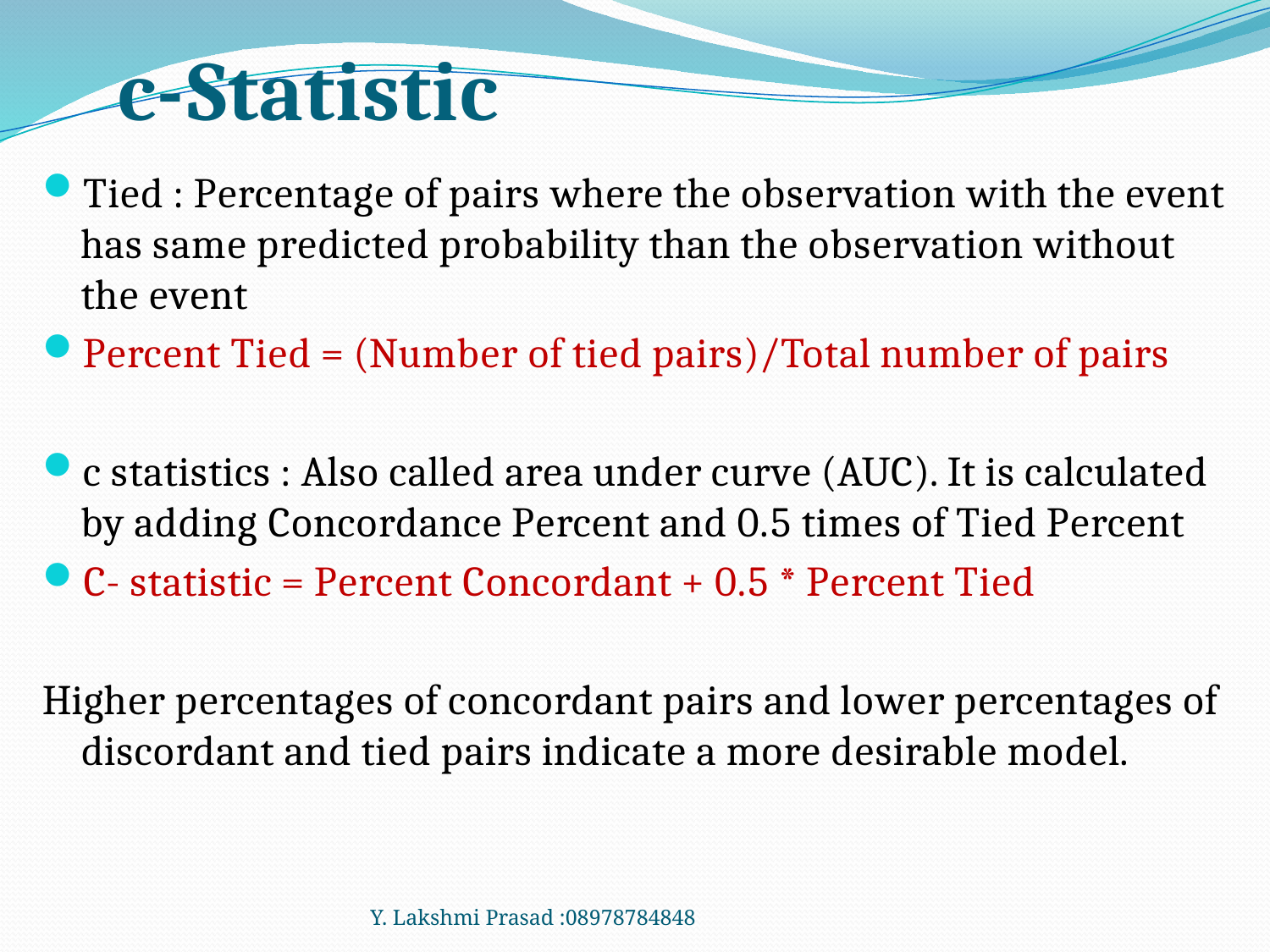

# c-Statistic
Tied : Percentage of pairs where the observation with the event has same predicted probability than the observation without the event
Percent Tied = (Number of tied pairs)/Total number of pairs

c statistics : Also called area under curve (AUC). It is calculated by adding Concordance Percent and 0.5 times of Tied Percent
C- statistic = Percent Concordant + 0.5 * Percent Tied

Higher percentages of concordant pairs and lower percentages of discordant and tied pairs indicate a more desirable model.

Y. Lakshmi Prasad :08978784848